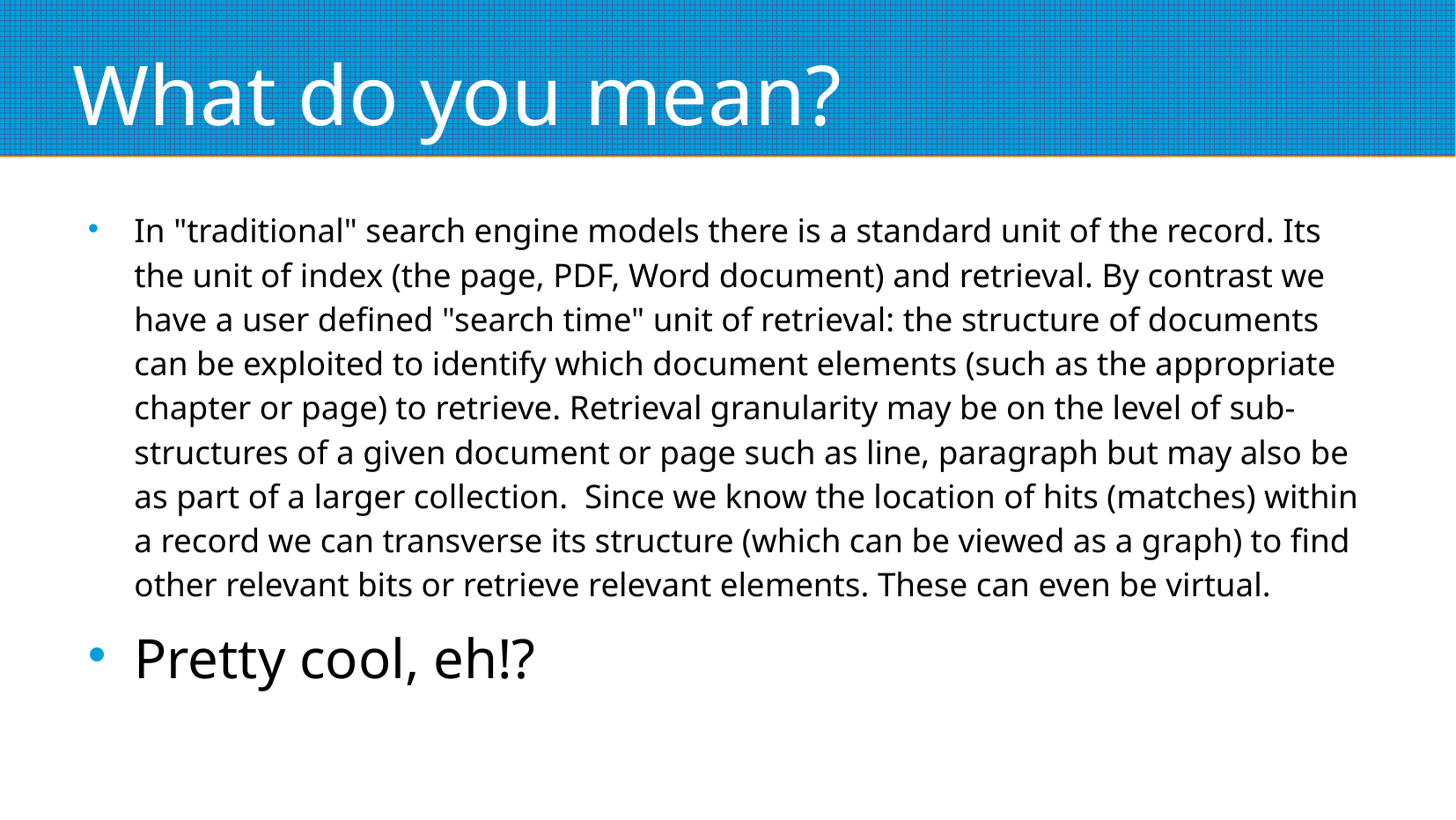

# What do you mean?
In "traditional" search engine models there is a standard unit of the record. Its the unit of index (the page, PDF, Word document) and retrieval. By contrast we have a user defined "search time" unit of retrieval: the structure of documents can be exploited to identify which document elements (such as the appropriate chapter or page) to retrieve. Retrieval granularity may be on the level of sub-structures of a given document or page such as line, paragraph but may also be as part of a larger collection.  Since we know the location of hits (matches) within a record we can transverse its structure (which can be viewed as a graph) to find other relevant bits or retrieve relevant elements. These can even be virtual.
Pretty cool, eh!?